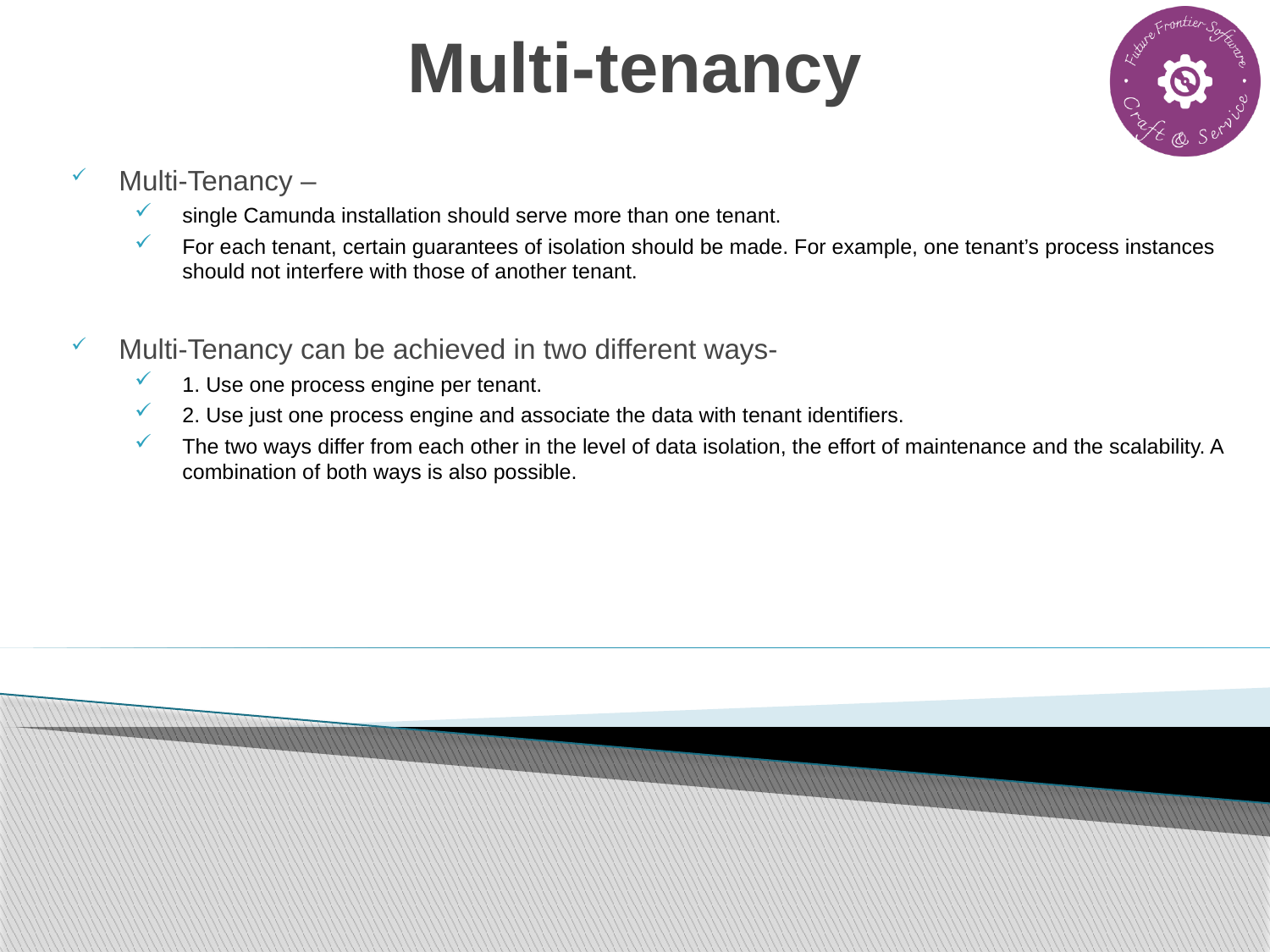

# Multi-tenancy
Multi-Tenancy –
single Camunda installation should serve more than one tenant.
For each tenant, certain guarantees of isolation should be made. For example, one tenant’s process instances should not interfere with those of another tenant.

Multi-Tenancy can be achieved in two different ways-
1. Use one process engine per tenant.
2. Use just one process engine and associate the data with tenant identifiers.
The two ways differ from each other in the level of data isolation, the effort of maintenance and the scalability. A combination of both ways is also possible.